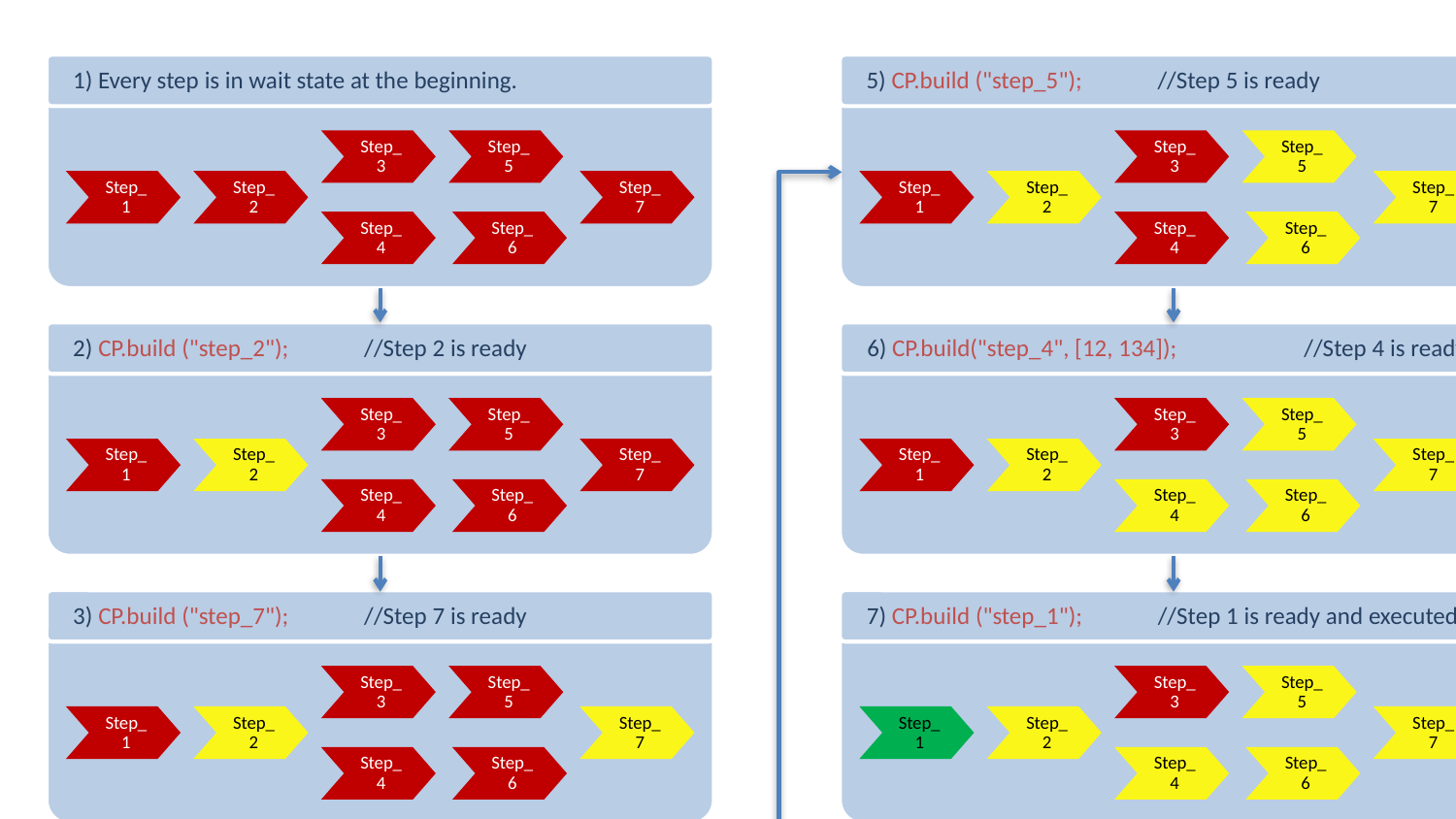

1) Every step is in wait state at the beginning.
Step_3
Step_4
Step_5
Step_6
Step_1
Step_2
Step_7

2) CP.build ("step_2"); 	//Step 2 is ready
Step_3
Step_4
Step_5
Step_6
Step_1
Step_2
Step_7

3) CP.build ("step_7"); 	//Step 7 is ready
Step_3
Step_4
Step_5
Step_6
Step_1
Step_2
Step_7

4) CP.build ("step_6"); 	//Step 6 is ready
Step_3
Step_4
Step_5
Step_6
Step_1
Step_2
Step_7

5) CP.build ("step_5"); 	//Step 5 is ready
Step_3
Step_4
Step_5
Step_6
Step_1
Step_2
Step_7

6) CP.build("step_4", [12, 134]);	//Step 4 is ready
Step_3
Step_4
Step_5
Step_6
Step_1
Step_2
Step_7

7) CP.build ("step_1"); 	//Step 1 is ready and executed
Step_3
Step_4
Step_5
Step_6
Step_1
Step_2
Step_7

7.1) Step 2 was ready hence executed post Step 1 execution
Step_3
Step_4
Step_5
Step_6
Step_1
Step_2
Step_7

7.2) Step 4 was ready hence executed post Step 2 execution
Step_3
Step_4
Step_5
Step_6
Step_1
Step_2
Step_7
*Same level steps are independent of one another.

8) CP.build ("step_3"); 	//Step 3 is ready and executed
Step_3
Step_4
Step_5
Step_6
Step_1
Step_2
Step_7
*Same level steps are independent of one another.

8.1) Step 5 was ready hence executed post Step 3 and Step 4 execution
Step_3
Step_4
Step_5
Step_6
Step_1
Step_2
Step_7

*Same level steps are independent of one another.

8.2) Step 6 was ready hence executed post Step 3 and Step 4 execution
Step_3
Step_4
Step_5
Step_6
Step_1
Step_2
Step_7

*Same level steps are independent of one another.

8.3) Step 7 was ready hence executed post Step 5 and Step 6 execution
Step_3
Step_4
Step_5
Step_6
Step_1
Step_2
Step_7